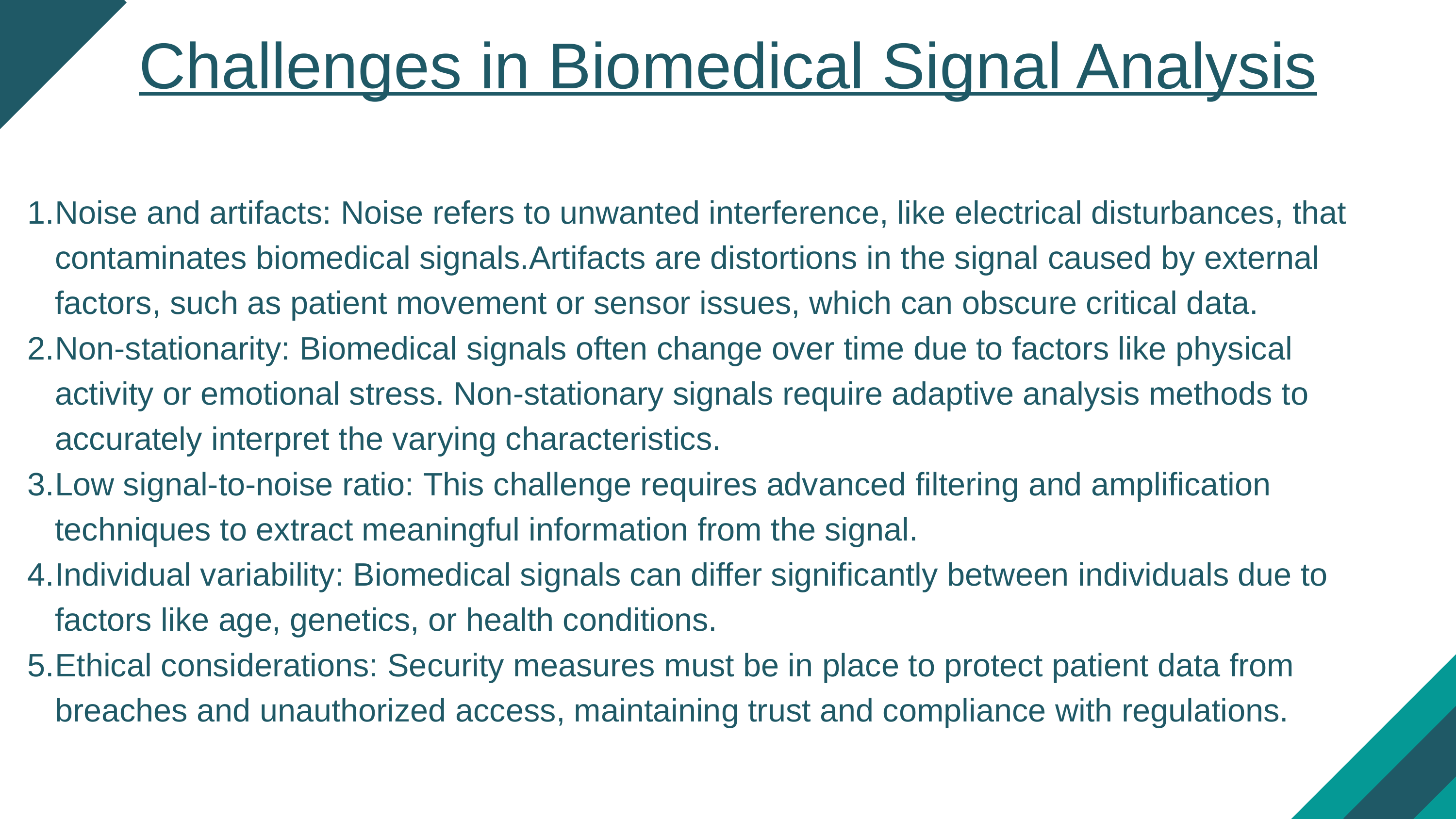

Challenges in Biomedical Signal Analysis

Noise and artifacts: Noise refers to unwanted interference, like electrical disturbances, that contaminates biomedical signals.Artifacts are distortions in the signal caused by external factors, such as patient movement or sensor issues, which can obscure critical data.
Non-stationarity: Biomedical signals often change over time due to factors like physical activity or emotional stress. Non-stationary signals require adaptive analysis methods to accurately interpret the varying characteristics.
Low signal-to-noise ratio: This challenge requires advanced filtering and amplification techniques to extract meaningful information from the signal.
Individual variability: Biomedical signals can differ significantly between individuals due to factors like age, genetics, or health conditions.
Ethical considerations: Security measures must be in place to protect patient data from breaches and unauthorized access, maintaining trust and compliance with regulations.